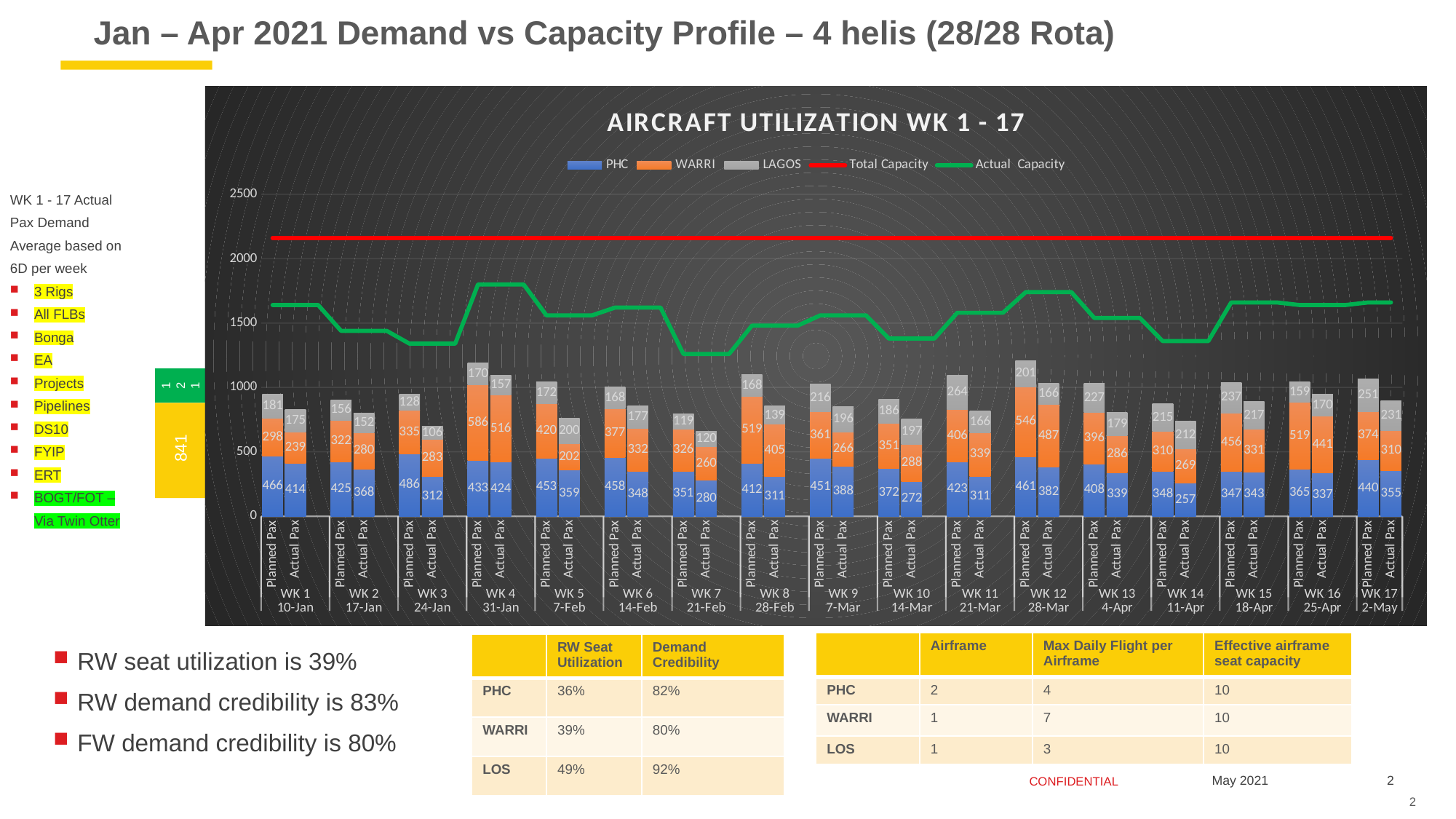

# Jan – Apr 2021 Demand vs Capacity Profile – 4 helis (28/28 Rota)

### Chart: AIRCRAFT UTILIZATION WK 1 - 17

| Category | PHC | WARRI | LAGOS | Total Capacity | Actual  Capacity |
|---|---|---|---|---|---|
| Planned Pax | 466.0 | 298.0 | 181.0 | 2160.0 | 1640.0 |
| Actual Pax | 414.0 | 239.0 | 175.0 | 2160.0 | 1640.0 |
|  | None | None | None | 2160.0 | 1640.0 |
| Planned Pax | 425.0 | 322.0 | 156.0 | 2160.0 | 1440.0 |
| Actual Pax | 368.0 | 280.0 | 152.0 | 2160.0 | 1440.0 |
|  | None | None | None | 2160.0 | 1440.0 |
| Planned Pax | 486.0 | 335.0 | 128.0 | 2160.0 | 1340.0 |
| Actual Pax | 312.0 | 283.0 | 106.0 | 2160.0 | 1340.0 |
|  | None | None | None | 2160.0 | 1340.0 |
| Planned Pax | 433.0 | 586.0 | 170.0 | 2160.0 | 1800.0 |
| Actual Pax | 424.0 | 516.0 | 157.0 | 2160.0 | 1800.0 |
|  | None | None | None | 2160.0 | 1800.0 |
| Planned Pax | 453.0 | 420.0 | 172.0 | 2160.0 | 1560.0 |
| Actual Pax | 359.0 | 202.0 | 200.0 | 2160.0 | 1560.0 |
|  | None | None | None | 2160.0 | 1560.0 |
| Planned Pax | 458.0 | 377.0 | 168.0 | 2160.0 | 1620.0 |
| Actual Pax | 348.0 | 332.0 | 177.0 | 2160.0 | 1620.0 |
|  | None | None | None | 2160.0 | 1620.0 |
| Planned Pax | 351.0 | 326.0 | 119.0 | 2160.0 | 1260.0 |
| Actual Pax | 280.0 | 260.0 | 120.0 | 2160.0 | 1260.0 |
|  | None | None | None | 2160.0 | 1260.0 |
| Planned Pax | 412.0 | 519.0 | 168.0 | 2160.0 | 1480.0 |
| Actual Pax | 311.0 | 405.0 | 139.0 | 2160.0 | 1480.0 |
|  | None | None | None | 2160.0 | 1480.0 |
| Planned Pax | 451.0 | 361.0 | 216.0 | 2160.0 | 1560.0 |
| Actual Pax | 388.0 | 266.0 | 196.0 | 2160.0 | 1560.0 |
|  | None | None | None | 2160.0 | 1560.0 |
| Planned Pax | 372.0 | 351.0 | 186.0 | 2160.0 | 1380.0 |
| Actual Pax | 272.0 | 288.0 | 197.0 | 2160.0 | 1380.0 |
|  | None | None | None | 2160.0 | 1380.0 |
| Planned Pax | 423.0 | 406.0 | 264.0 | 2160.0 | 1580.0 |
| Actual Pax | 311.0 | 339.0 | 166.0 | 2160.0 | 1580.0 |
|  | None | None | None | 2160.0 | 1580.0 |
| Planned Pax | 461.0 | 546.0 | 201.0 | 2160.0 | 1740.0 |
| Actual Pax | 382.0 | 487.0 | 166.0 | 2160.0 | 1740.0 |
|  | None | None | None | 2160.0 | 1740.0 |
| Planned Pax | 408.0 | 396.0 | 227.0 | 2160.0 | 1540.0 |
| Actual Pax | 339.0 | 286.0 | 179.0 | 2160.0 | 1540.0 |
|  | None | None | None | 2160.0 | 1540.0 |
| Planned Pax | 348.0 | 310.0 | 215.0 | 2160.0 | 1360.0 |
| Actual Pax | 257.0 | 269.0 | 212.0 | 2160.0 | 1360.0 |
|  | None | None | None | 2160.0 | 1360.0 |
| Planned Pax | 347.0 | 456.0 | 237.0 | 2160.0 | 1660.0 |
| Actual Pax | 343.0 | 331.0 | 217.0 | 2160.0 | 1660.0 |
|  | None | None | None | 2160.0 | 1660.0 |
| Planned Pax | 365.0 | 519.0 | 159.0 | 2160.0 | 1640.0 |
| Actual Pax | 337.0 | 441.0 | 170.0 | 2160.0 | 1640.0 |
|  | None | None | None | 2160.0 | 1640.0 |
| Planned Pax | 440.0 | 374.0 | 251.0 | 2160.0 | 1660.0 |
| Actual Pax | 355.0 | 310.0 | 231.0 | 2160.0 | 1660.0 |
WK 1 - 17 Actual Pax Demand Average based on 6D per week
3 Rigs
All FLBs
Bonga
EA
Projects
Pipelines
DS10
FYIP
ERT
BOGT/FOT – Via Twin Otter

121
 841
|  | Airframe | Max Daily Flight per Airframe | Effective airframe seat capacity |
| --- | --- | --- | --- |
| PHC | 2 | 4 | 10 |
| WARRI | 1 | 7 | 10 |
| LOS | 1 | 3 | 10 |
RW seat utilization is 39%
RW demand credibility is 83%
FW demand credibility is 80%
|  | RW Seat Utilization | Demand Credibility |
| --- | --- | --- |
| PHC | 36% | 82% |
| WARRI | 39% | 80% |
| LOS | 49% | 92% |
2
May 2021